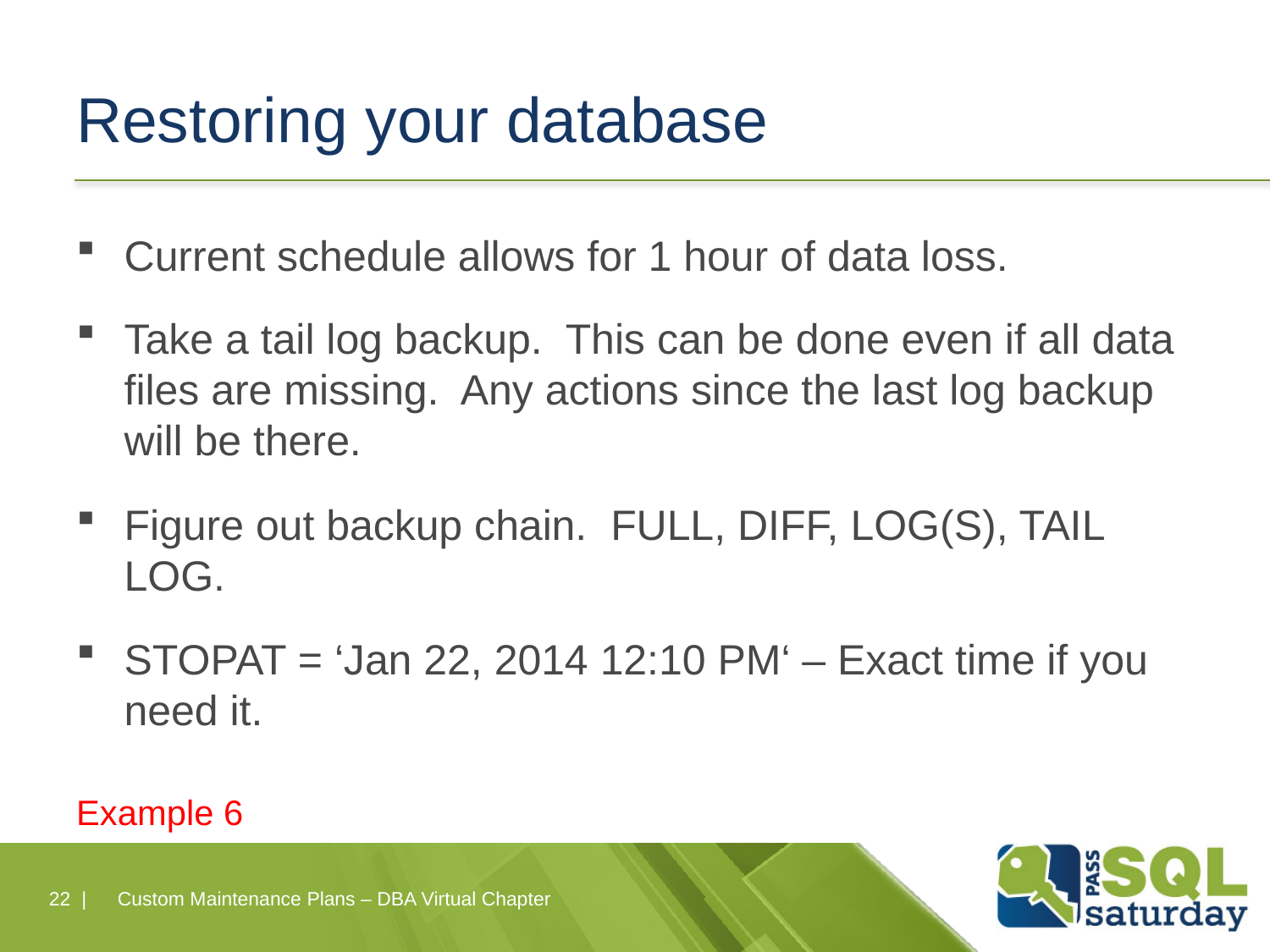

# Restoring your database
Current schedule allows for 1 hour of data loss.

Take a tail log backup.  This can be done even if all data files are missing.  Any actions since the last log backup will be there.

Figure out backup chain.  FULL, DIFF, LOG(S), TAIL LOG.

STOPAT = ‘Jan 22, 2014 12:10 PM‘ – Exact time if you need it.

Example 6

22  |
Custom Maintenance Plans – DBA Virtual Chapter